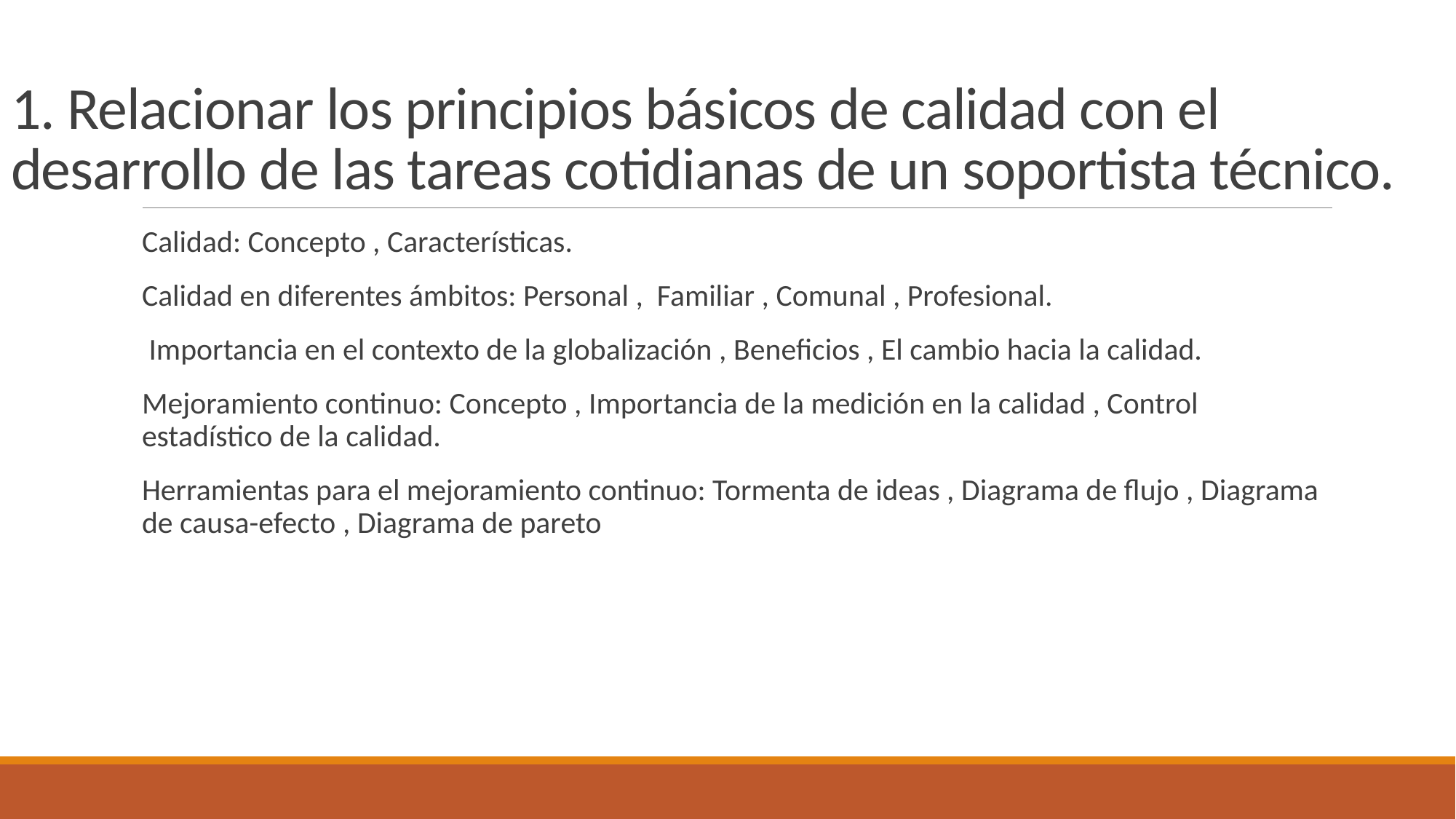

# 1. Relacionar los principios básicos de calidad con el desarrollo de las tareas cotidianas de un soportista técnico.
Calidad: Concepto , Características.
Calidad en diferentes ámbitos: Personal ,  Familiar , Comunal , Profesional.
 Importancia en el contexto de la globalización , Beneficios , El cambio hacia la calidad.
Mejoramiento continuo: Concepto , Importancia de la medición en la calidad , Control estadístico de la calidad.
Herramientas para el mejoramiento continuo: Tormenta de ideas , Diagrama de flujo , Diagrama de causa-efecto , Diagrama de pareto